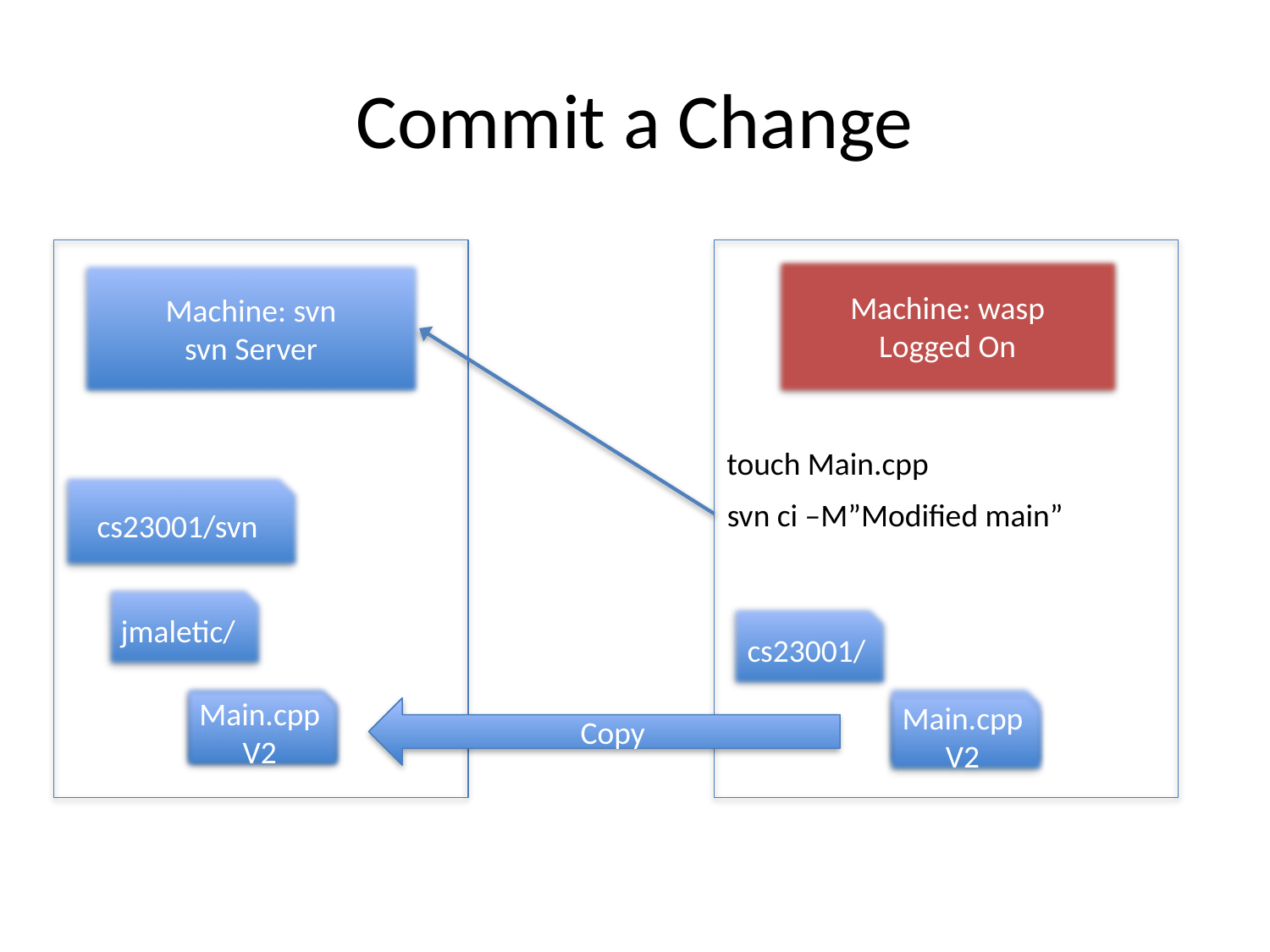

# Commit a Change

Machine: wasp
Logged On
Machine: svn
svn Server
touch Main.cpp
cs23001/svn
svn ci –M”Modified main”
jmaletic/
cs23001/
Main.cpp
Main.cpp
Main.cpp V2
Main.cpp V2
Copy